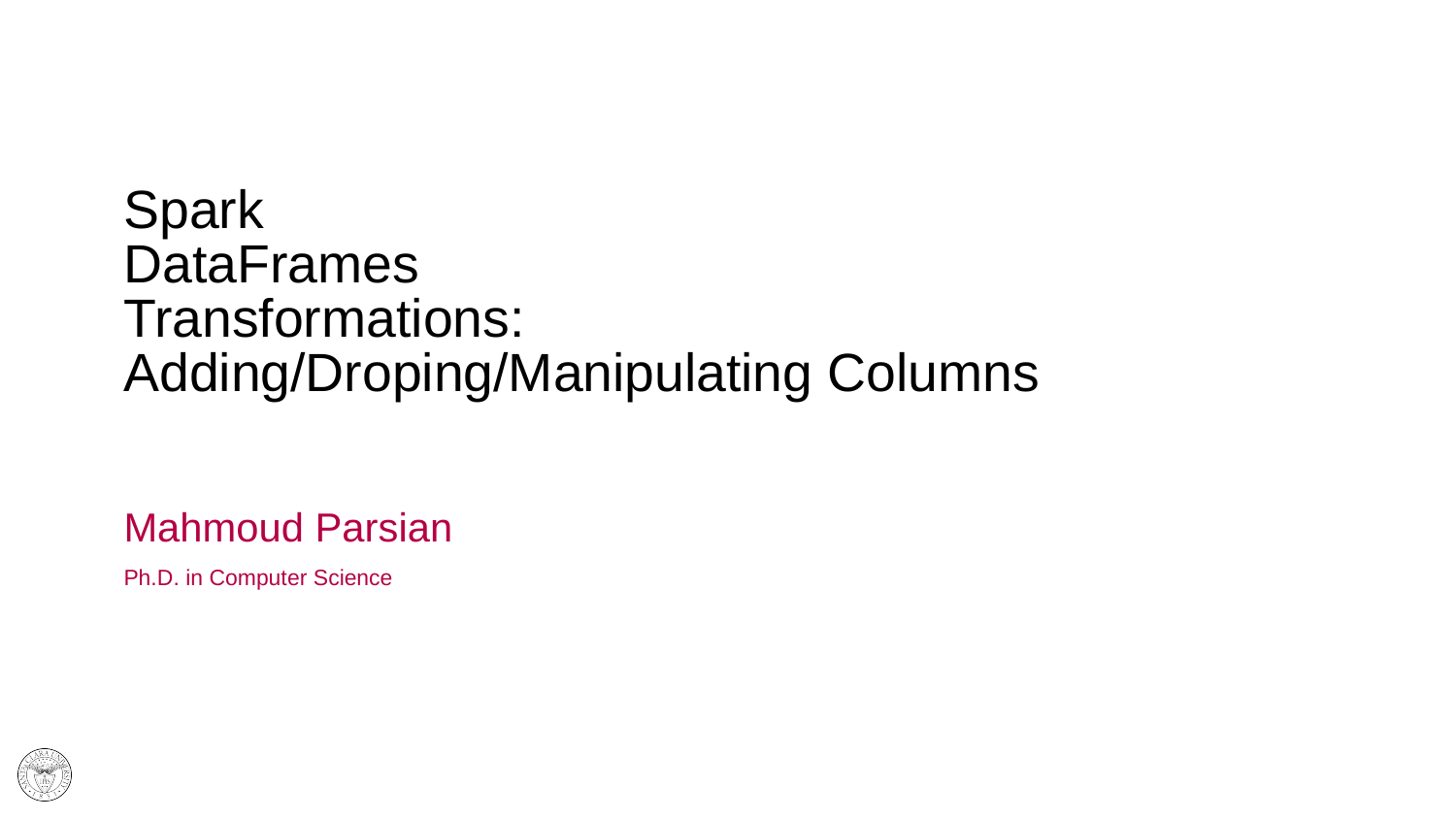

# Spark DataFrames Transformations: Adding/Droping/Manipulating Columns
Mahmoud Parsian
Ph.D. in Computer Science